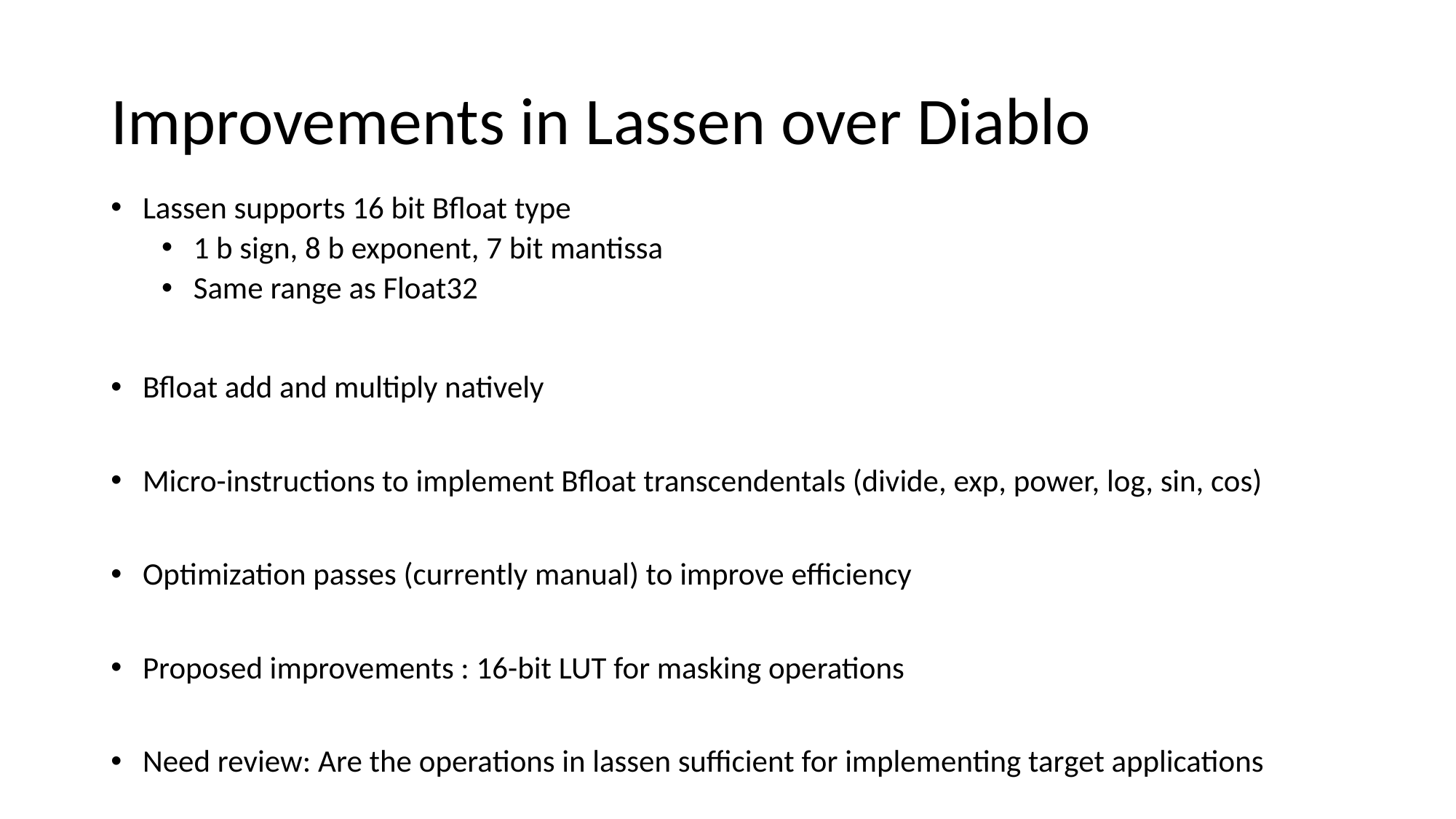

# Improvements in Lassen over Diablo
Lassen supports 16 bit Bfloat type
1 b sign, 8 b exponent, 7 bit mantissa
Same range as Float32

Bfloat add and multiply natively

Micro-instructions to implement Bfloat transcendentals (divide, exp, power, log, sin, cos)

Optimization passes (currently manual) to improve efficiency

Proposed improvements : 16-bit LUT for masking operations

Need review: Are the operations in lassen sufficient for implementing target applications